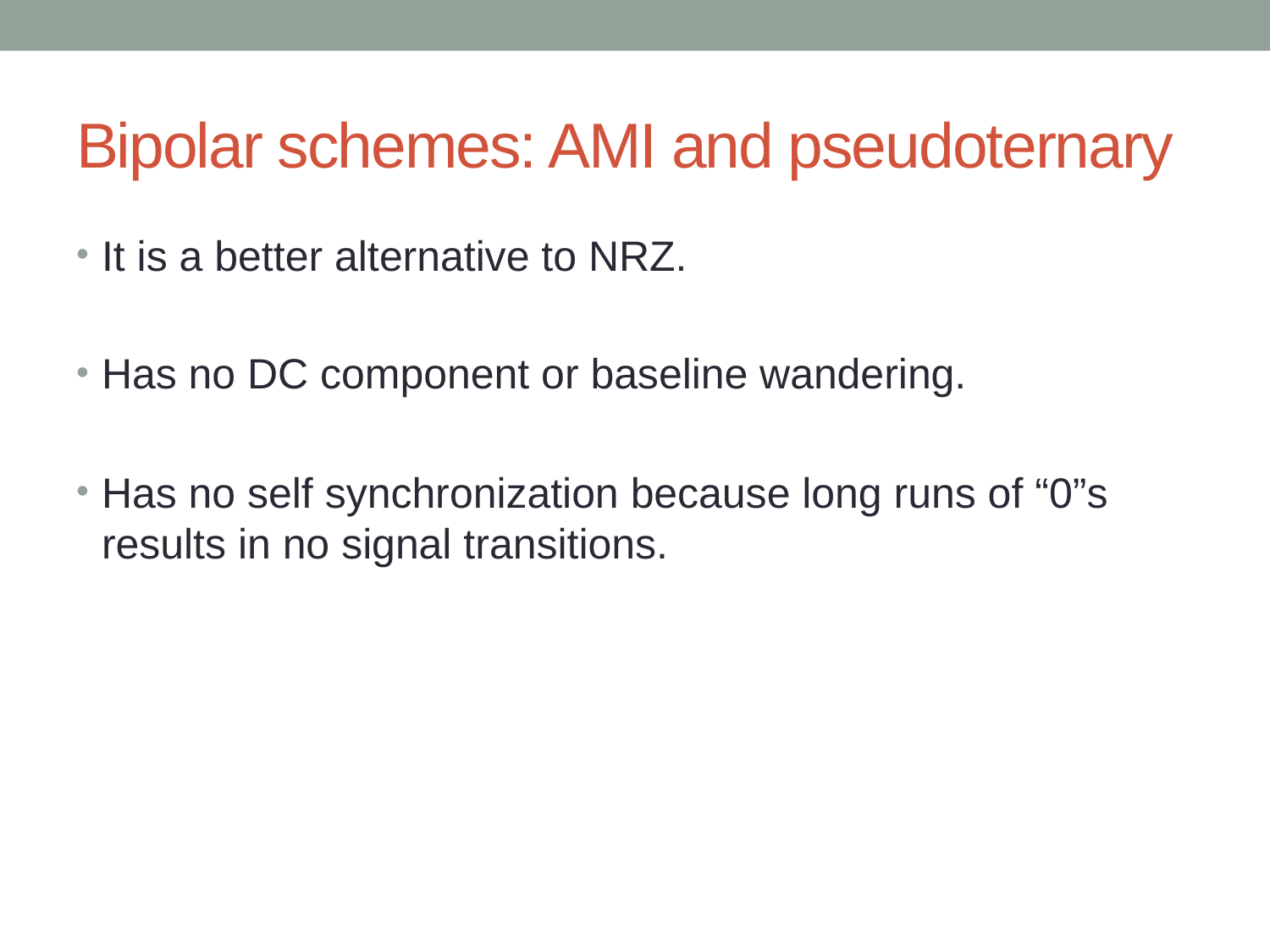

# Bipolar schemes: AMI and pseudoternary
It is a better alternative to NRZ.

Has no DC component or baseline wandering.

Has no self synchronization because long runs of “0”s results in no signal transitions.